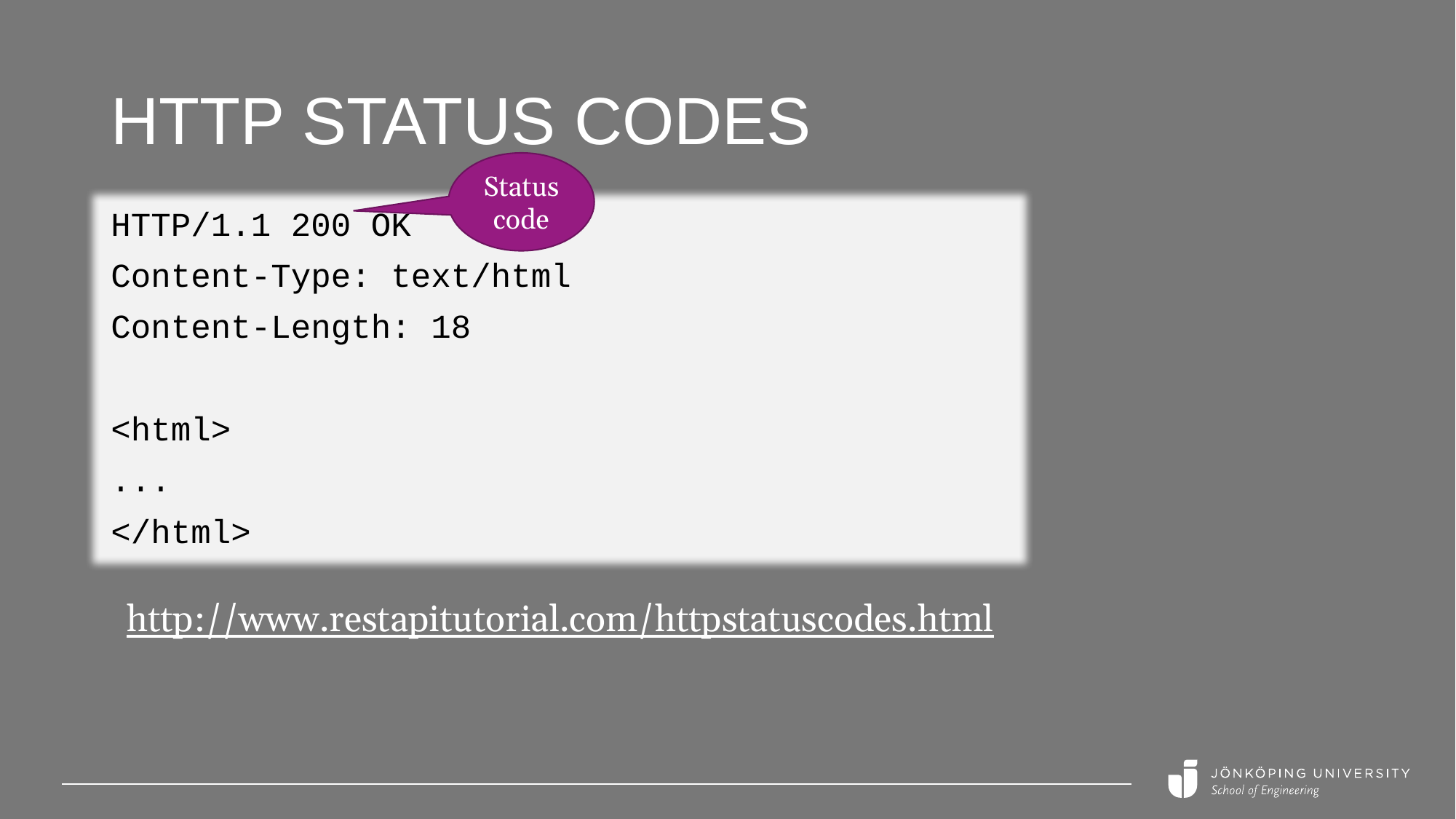

# HTTP Status codes
Status code
HTTP/1.1 200 OK
Content-Type: text/html
Content-Length: 18

<html>
...
</html>
http://www.restapitutorial.com/httpstatuscodes.html